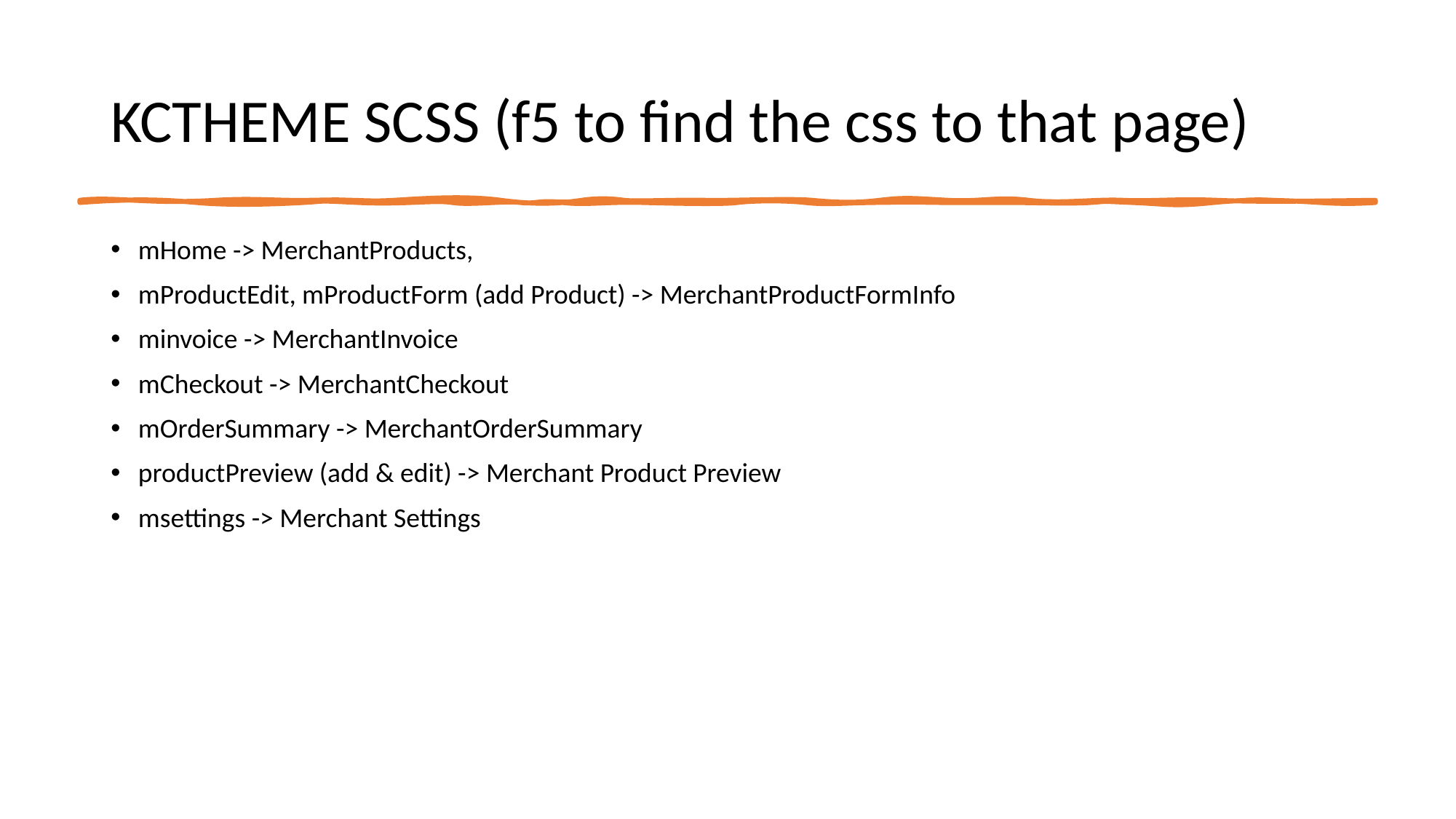

# KCTHEME SCSS (f5 to find the css to that page)

mHome -> MerchantProducts,
mProductEdit, mProductForm (add Product) -> MerchantProductFormInfo
minvoice -> MerchantInvoice
mCheckout -> MerchantCheckout
mOrderSummary -> MerchantOrderSummary
productPreview (add & edit) -> Merchant Product Preview
msettings -> Merchant Settings